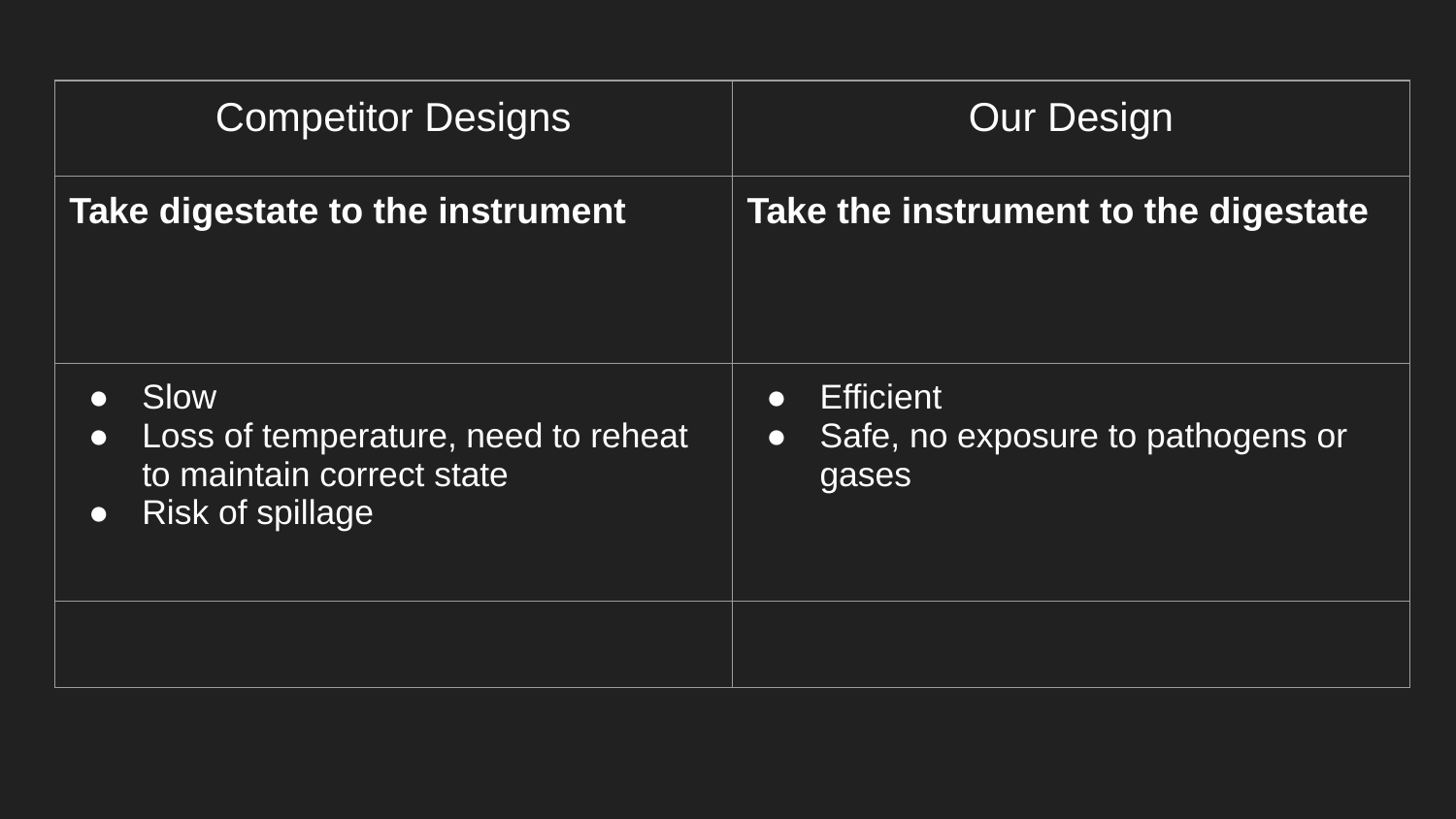

| Competitor Designs | Our Design |
| --- | --- |
| Take digestate to the instrument | Take the instrument to the digestate |
| Slow Loss of temperature, need to reheat to maintain correct state Risk of spillage | Efficient Safe, no exposure to pathogens or gases |
|  |  |